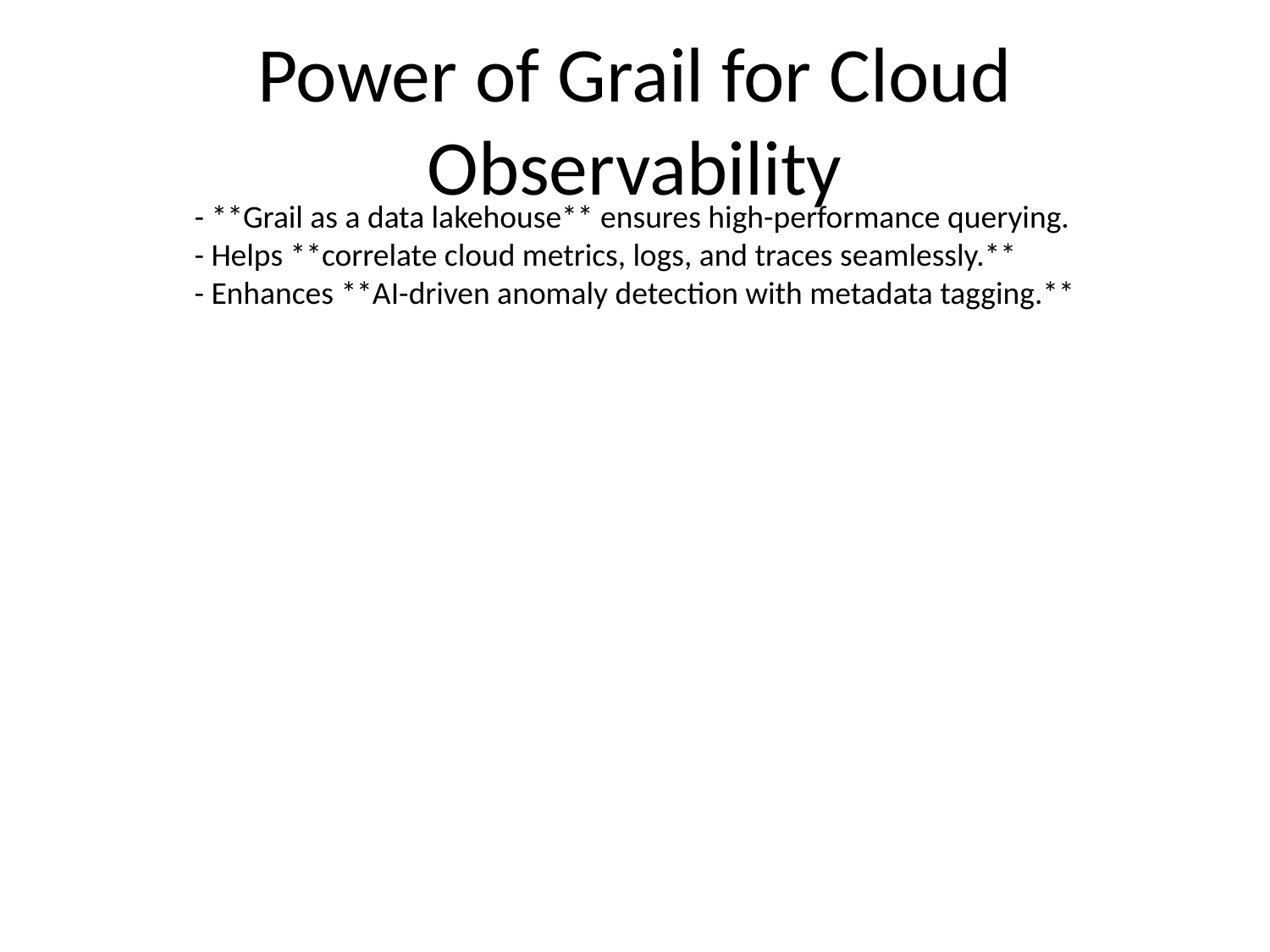

# Power of Grail for Cloud Observability
- **Grail as a data lakehouse** ensures high-performance querying.
- Helps **correlate cloud metrics, logs, and traces seamlessly.**
- Enhances **AI-driven anomaly detection with metadata tagging.**